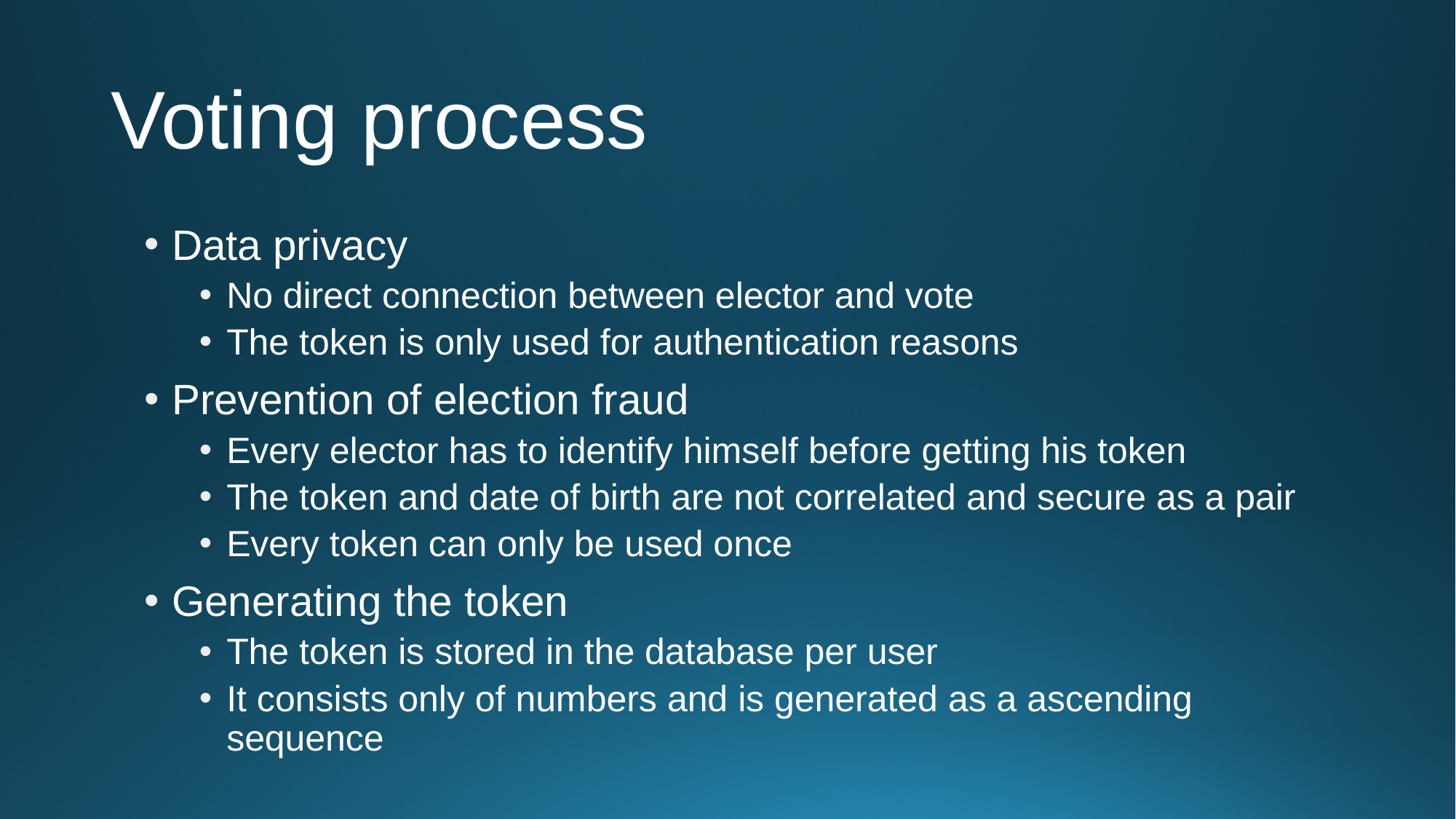

# Voting process
Data privacy
No direct connection between elector and vote
The token is only used for authentication reasons
Prevention of election fraud
Every elector has to identify himself before getting his token
The token and date of birth are not correlated and secure as a pair
Every token can only be used once
Generating the token
The token is stored in the database per user
It consists only of numbers and is generated as a ascending sequence